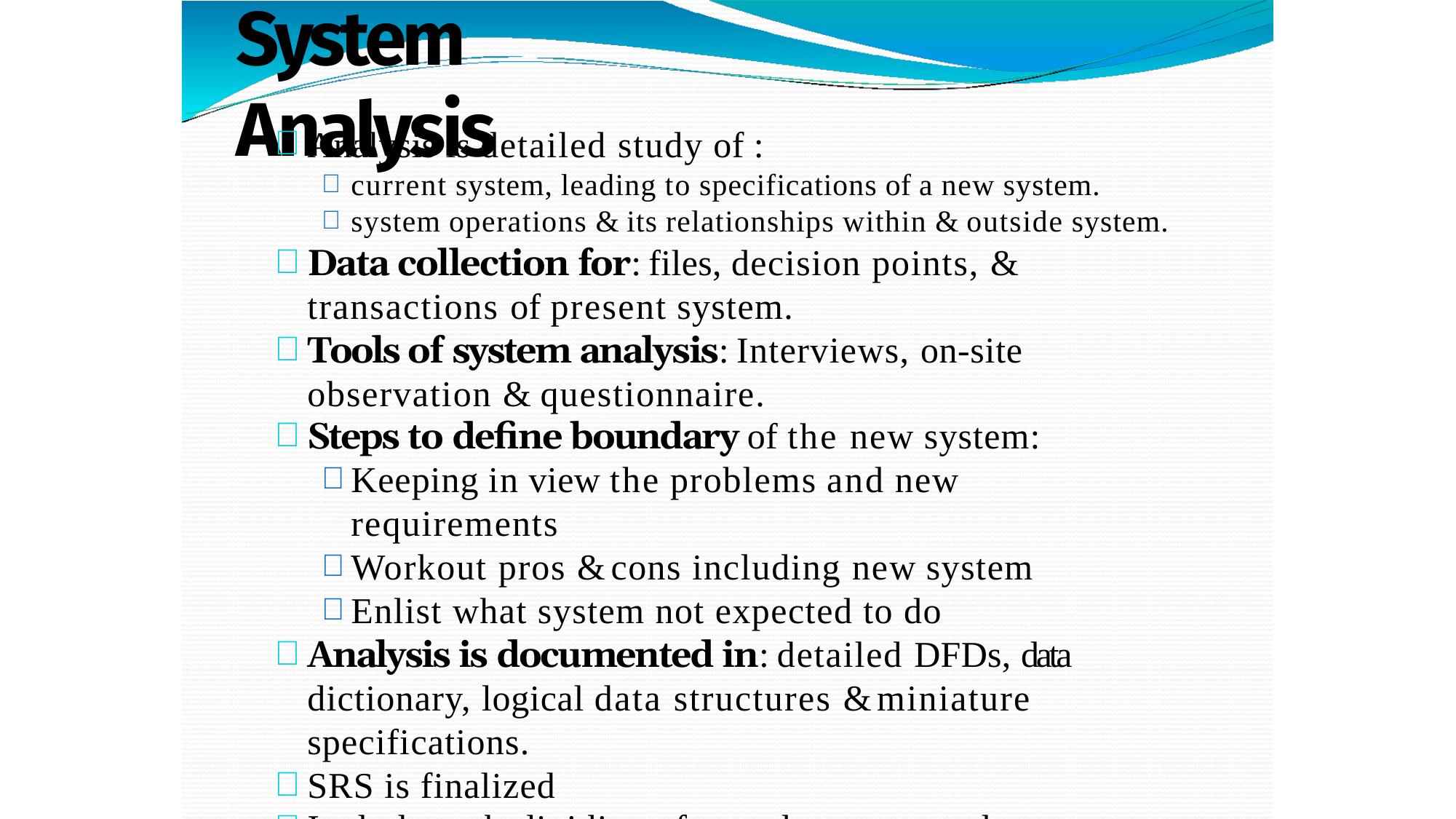

# System Analysis
Analysis is detailed study of :
current system, leading to specifications of a new system.
system operations & its relationships within & outside system.
Data collection for: files, decision points, &  transactions of present system.
Tools of system analysis: Interviews, on-site  observation & questionnaire.
Steps to define boundary of the new system:
Keeping in view the problems and new requirements
Workout pros & cons including new system
Enlist what system not expected to do
Analysis is documented in: detailed DFDs, data  dictionary, logical data structures & miniature  specifications.
SRS is finalized
Includes sub-dividing of complex process, data store  identification & manual processes.